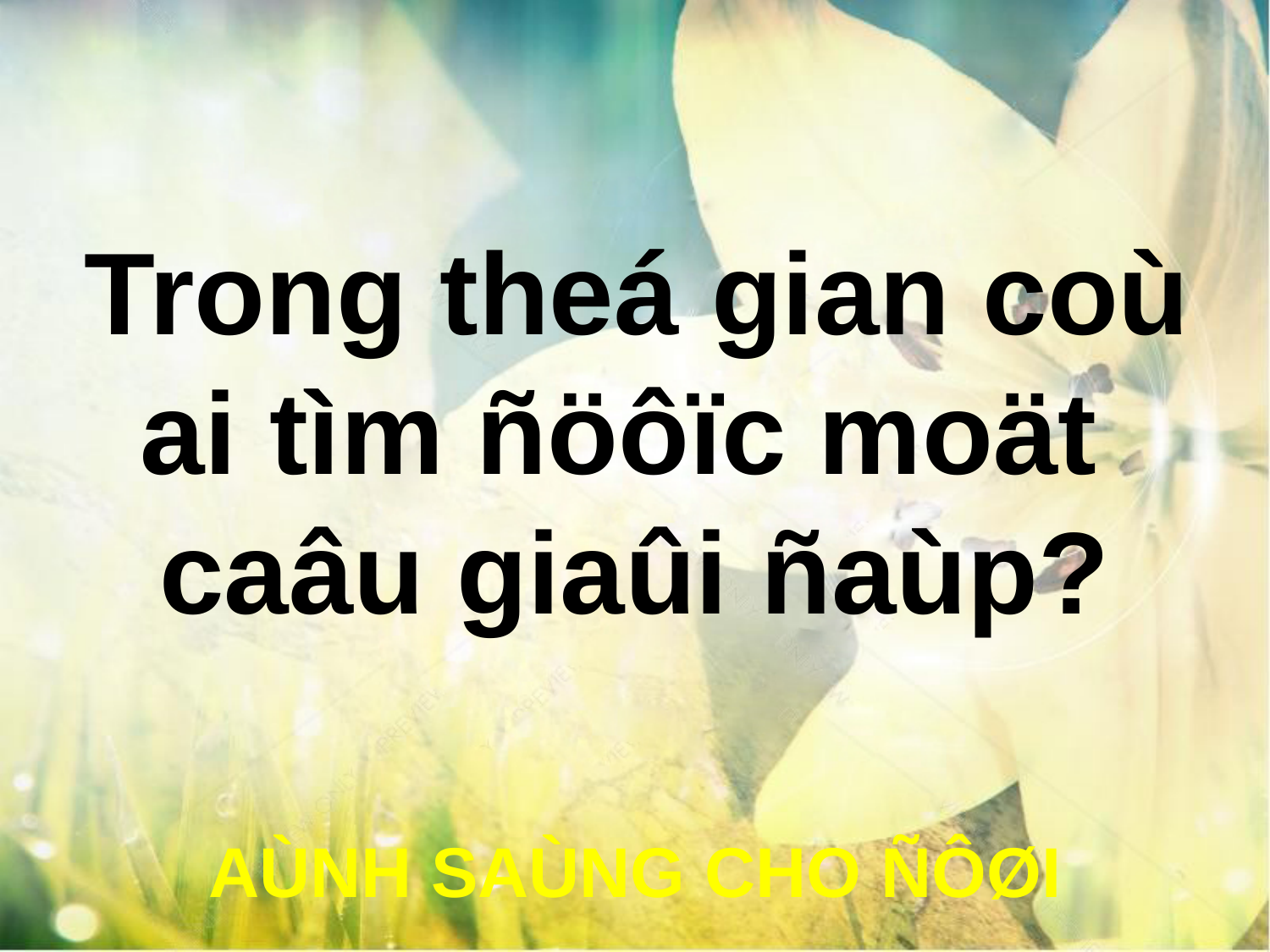

Trong theá gian coù
ai tìm ñöôïc moät
caâu giaûi ñaùp?
AÙNH SAÙNG CHO ÑÔØI